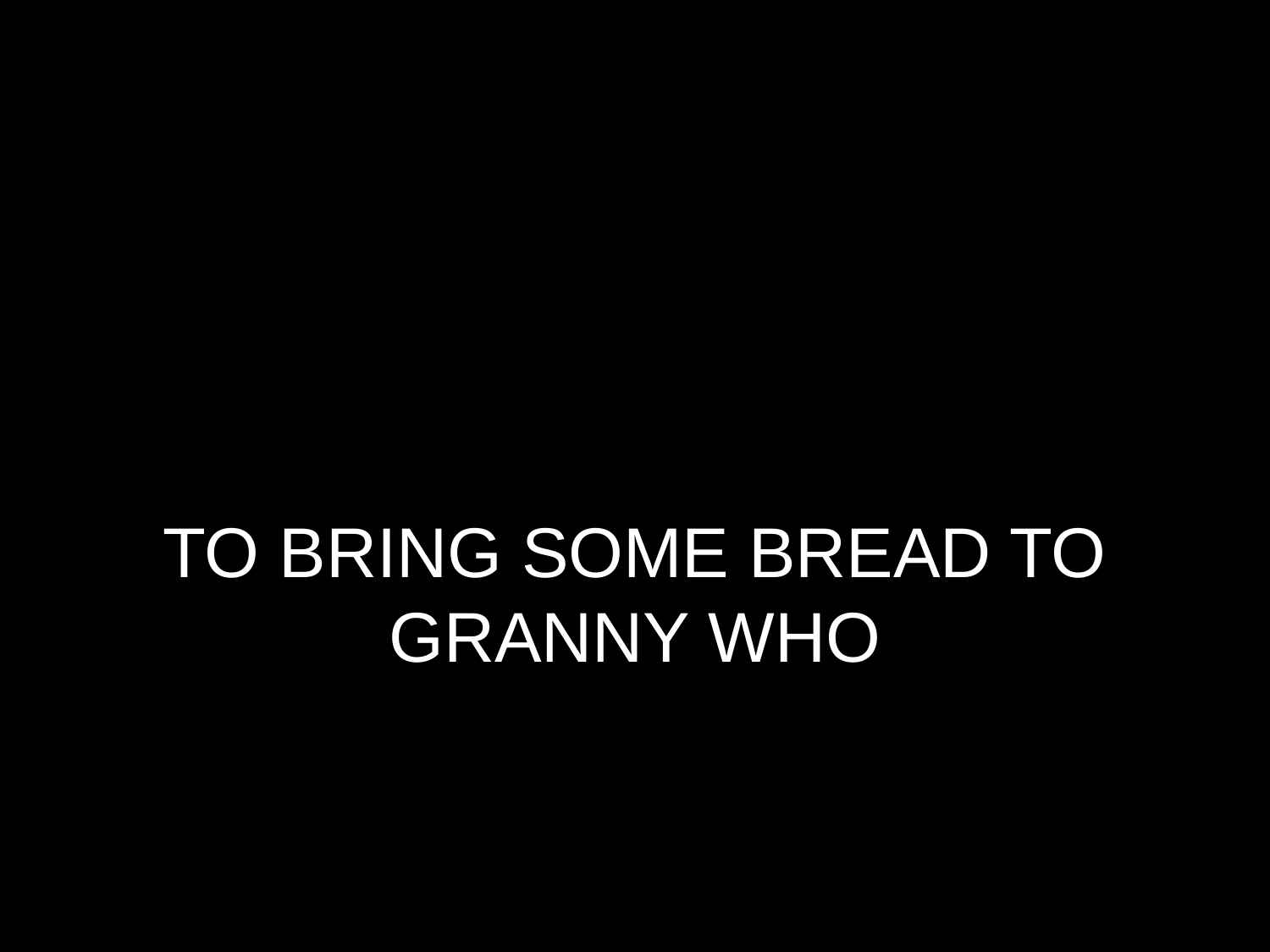

# TO BRING SOME BREAD TO GRANNY WHO